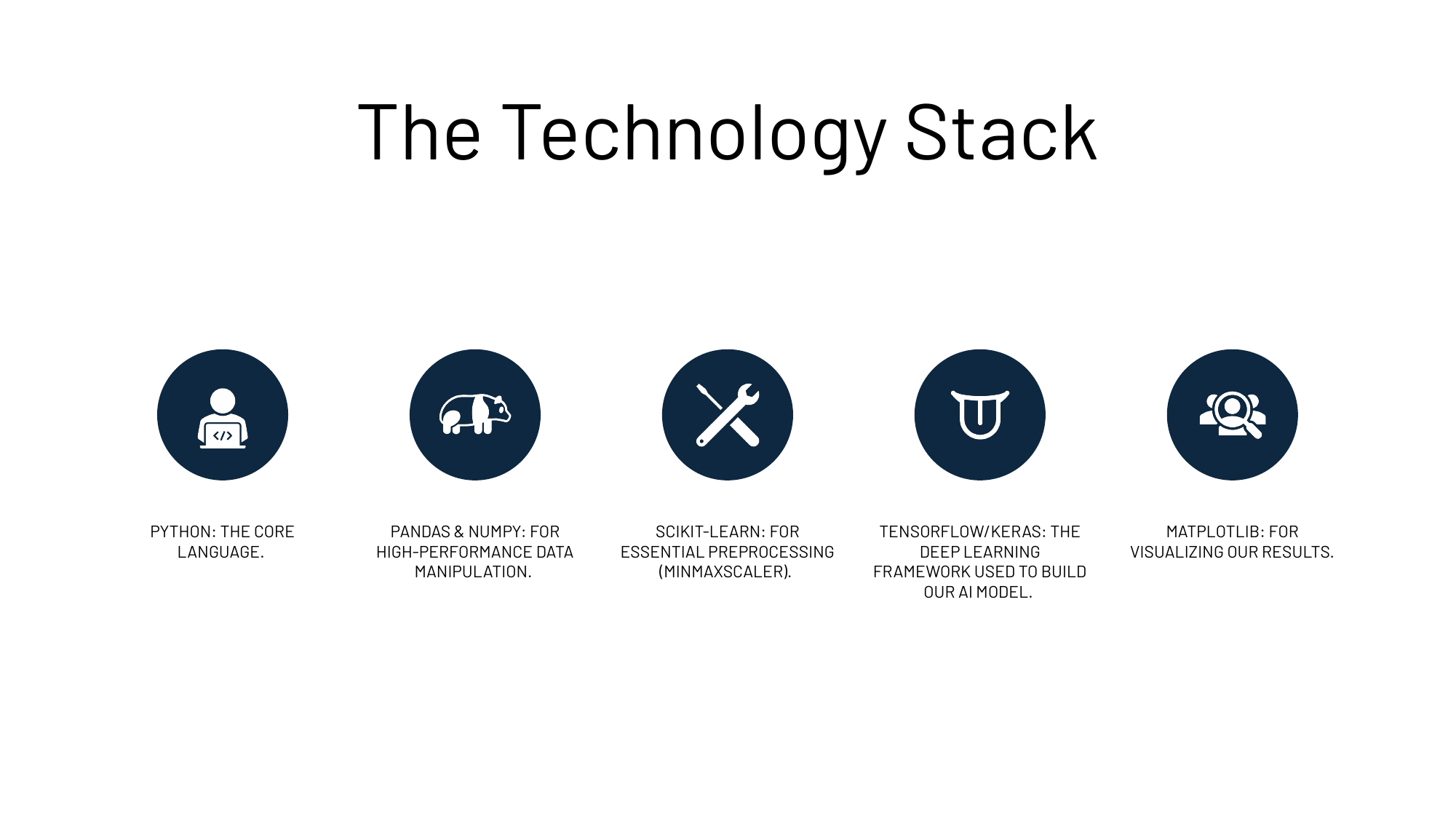

# The Technology Stack
Python: The core language.
Pandas & NumPy: For high-performance data manipulation.
Scikit-learn: For essential preprocessing (MinMaxScaler).
TensorFlow/Keras: The deep learning framework used to build our AI model.
Matplotlib: For visualizing our results.